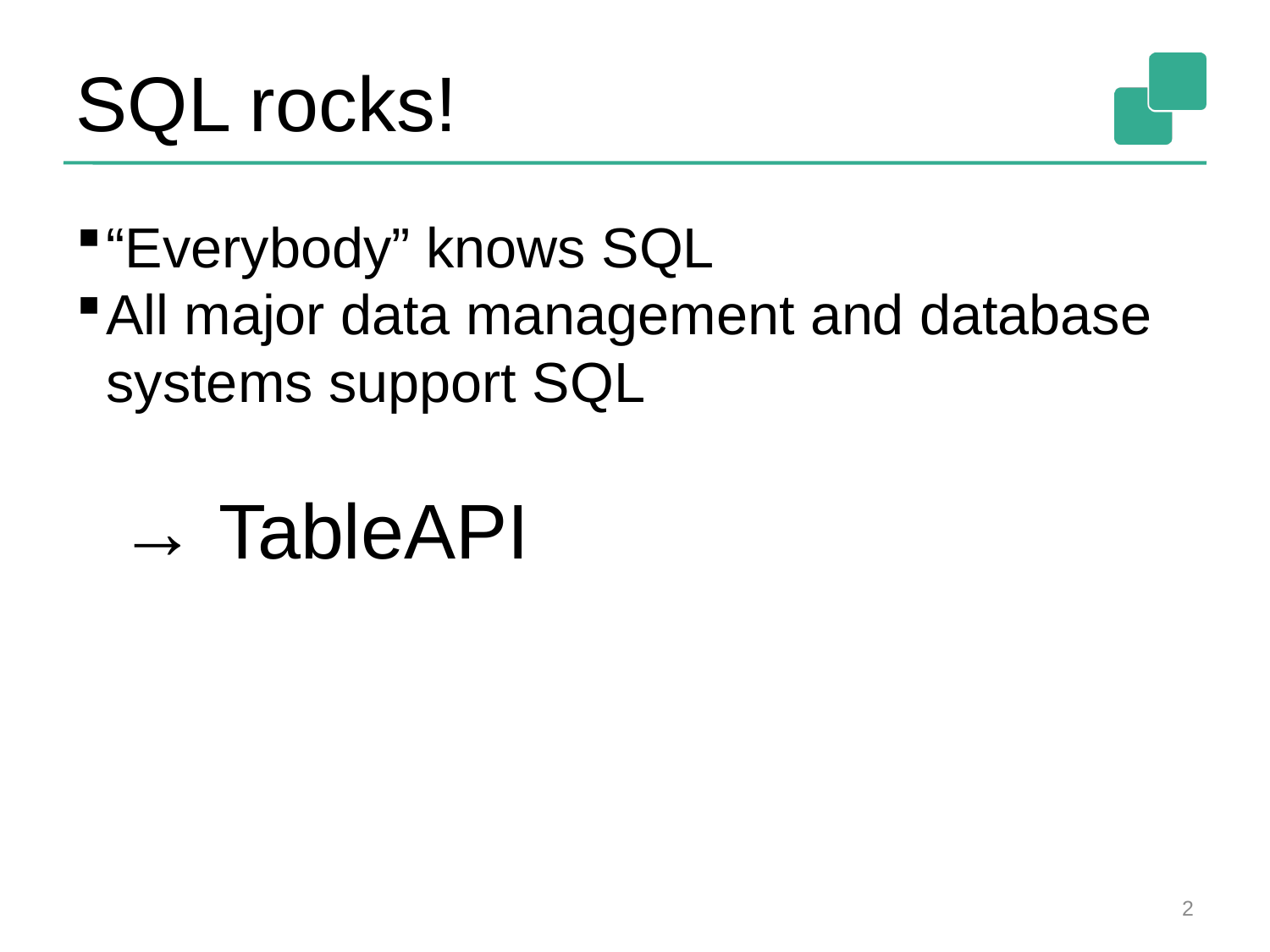

SQL rocks!
“Everybody” knows SQL
All major data management and database systems support SQL

  → TableAPI

2